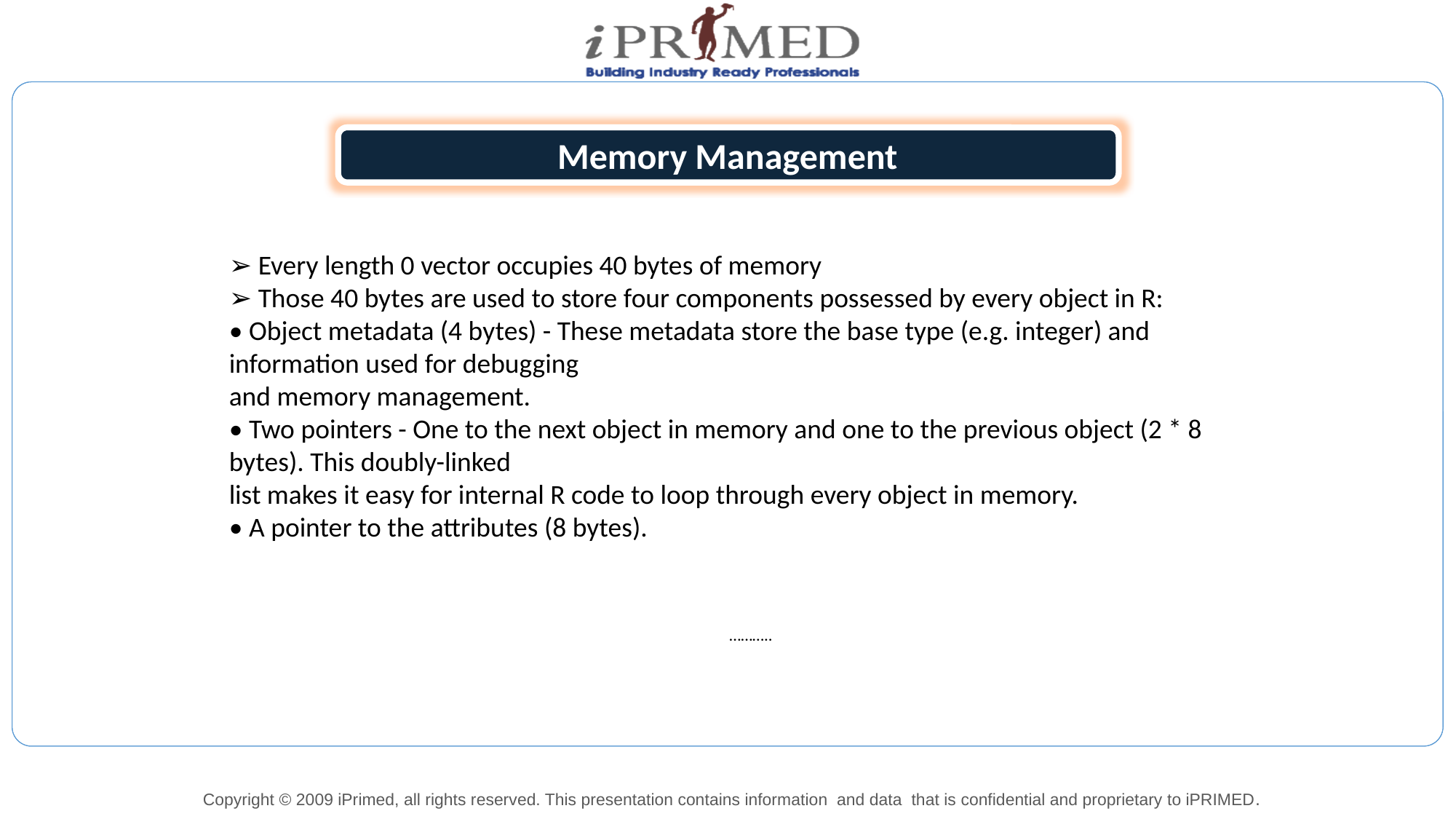

Memory Management

➢ Every length 0 vector occupies 40 bytes of memory
➢ Those 40 bytes are used to store four components possessed by every object in R:
• Object metadata (4 bytes) - These metadata store the base type (e.g. integer) and information used for debugging
and memory management.
• Two pointers - One to the next object in memory and one to the previous object (2 * 8 bytes). This doubly-linked
list makes it easy for internal R code to loop through every object in memory.
• A pointer to the attributes (8 bytes).

………..